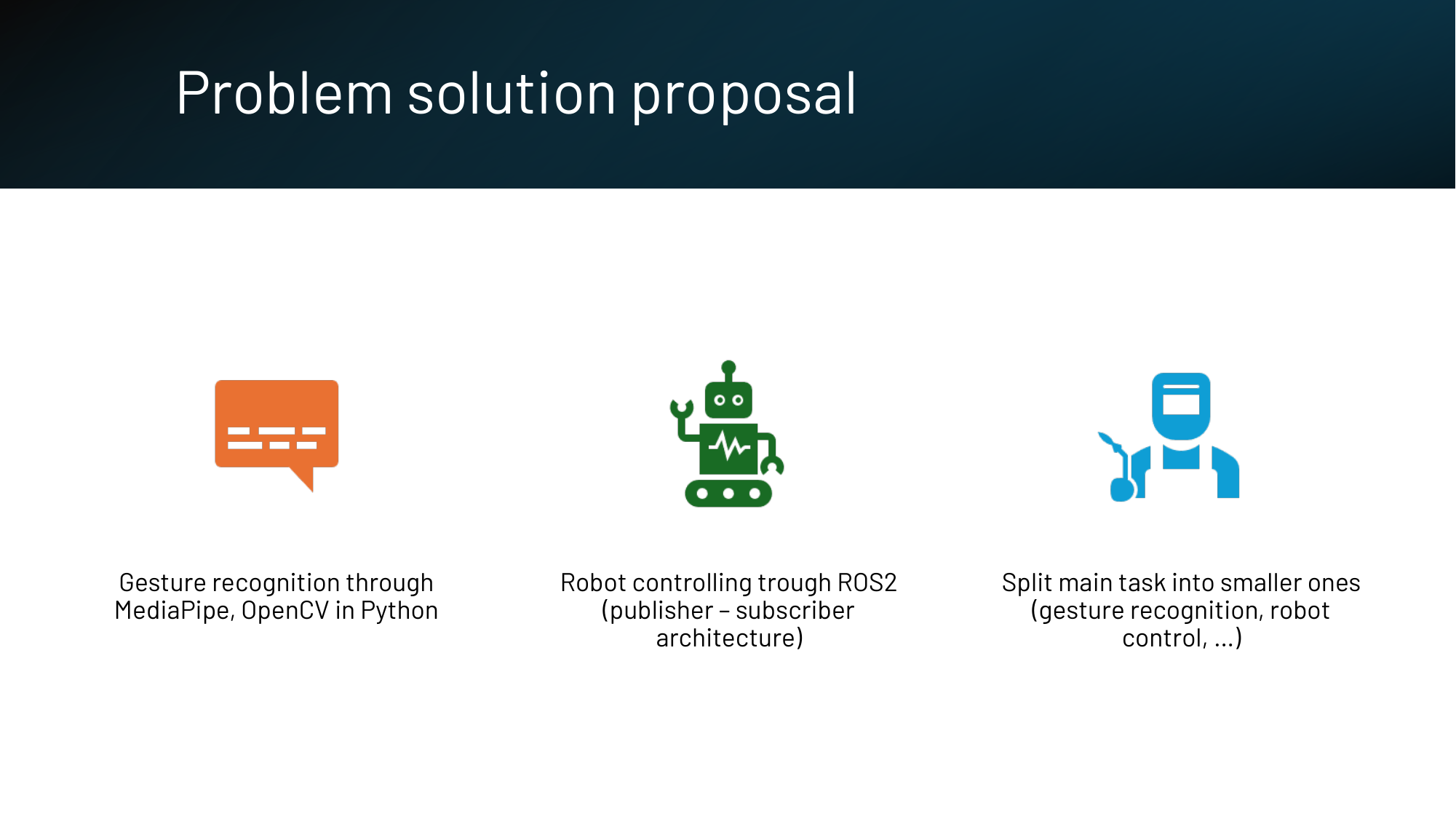

# Problem solution proposal
Gesture recognition through MediaPipe, OpenCV in Python
Robot controlling trough ROS2 (publisher – subscriber architecture)
Split main task into smaller ones (gesture recognition, robot control, …)